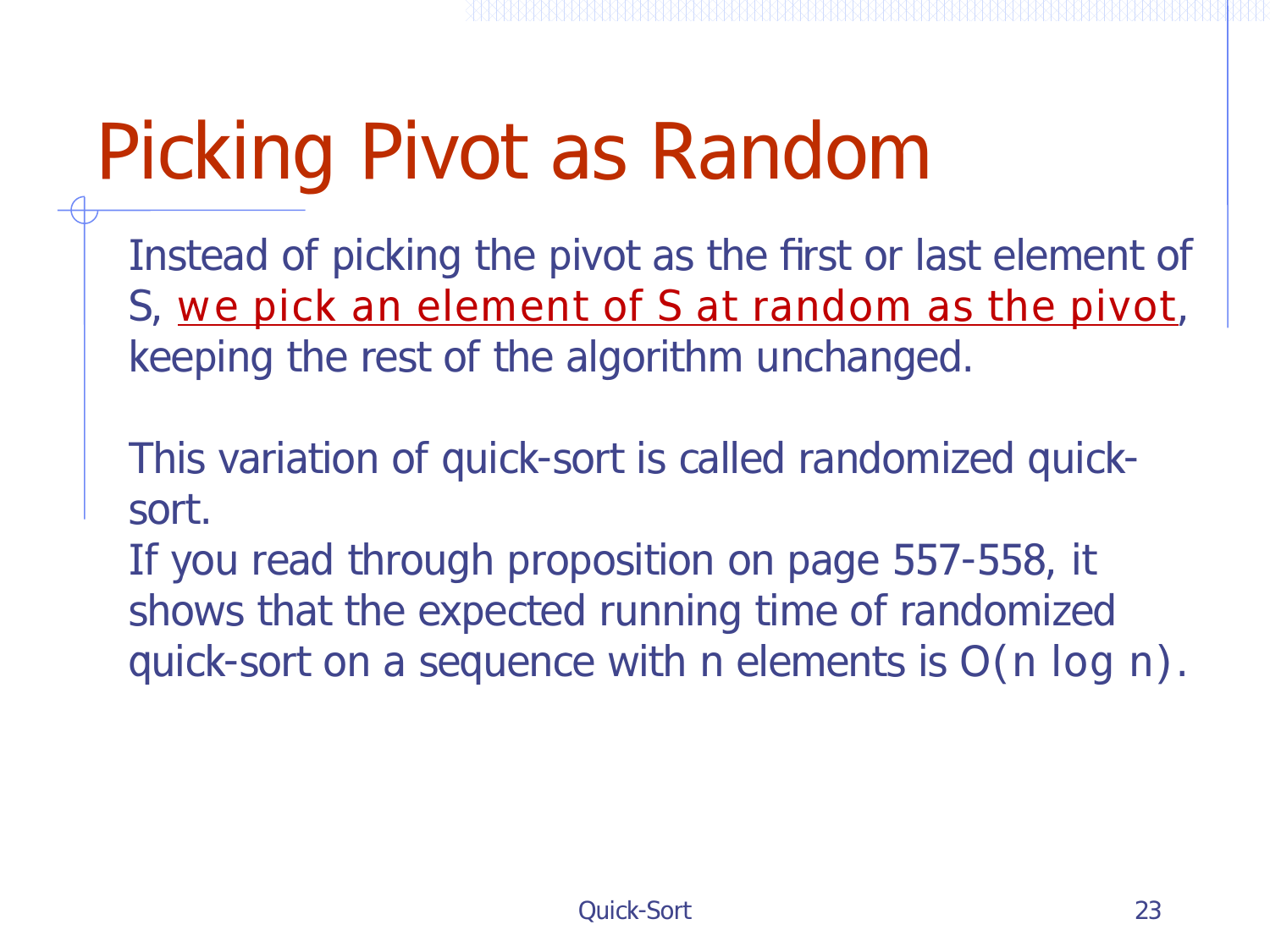

# Picking Pivot as Random
Instead of picking the pivot as the first or last element of S, we pick an element of S at random as the pivot, keeping the rest of the algorithm unchanged.

This variation of quick-sort is called randomized quick-sort.
If you read through proposition on page 557-558, it  shows that the expected running time of randomized quick-sort on a sequence with n elements is O(n log n).

Quick-Sort
23